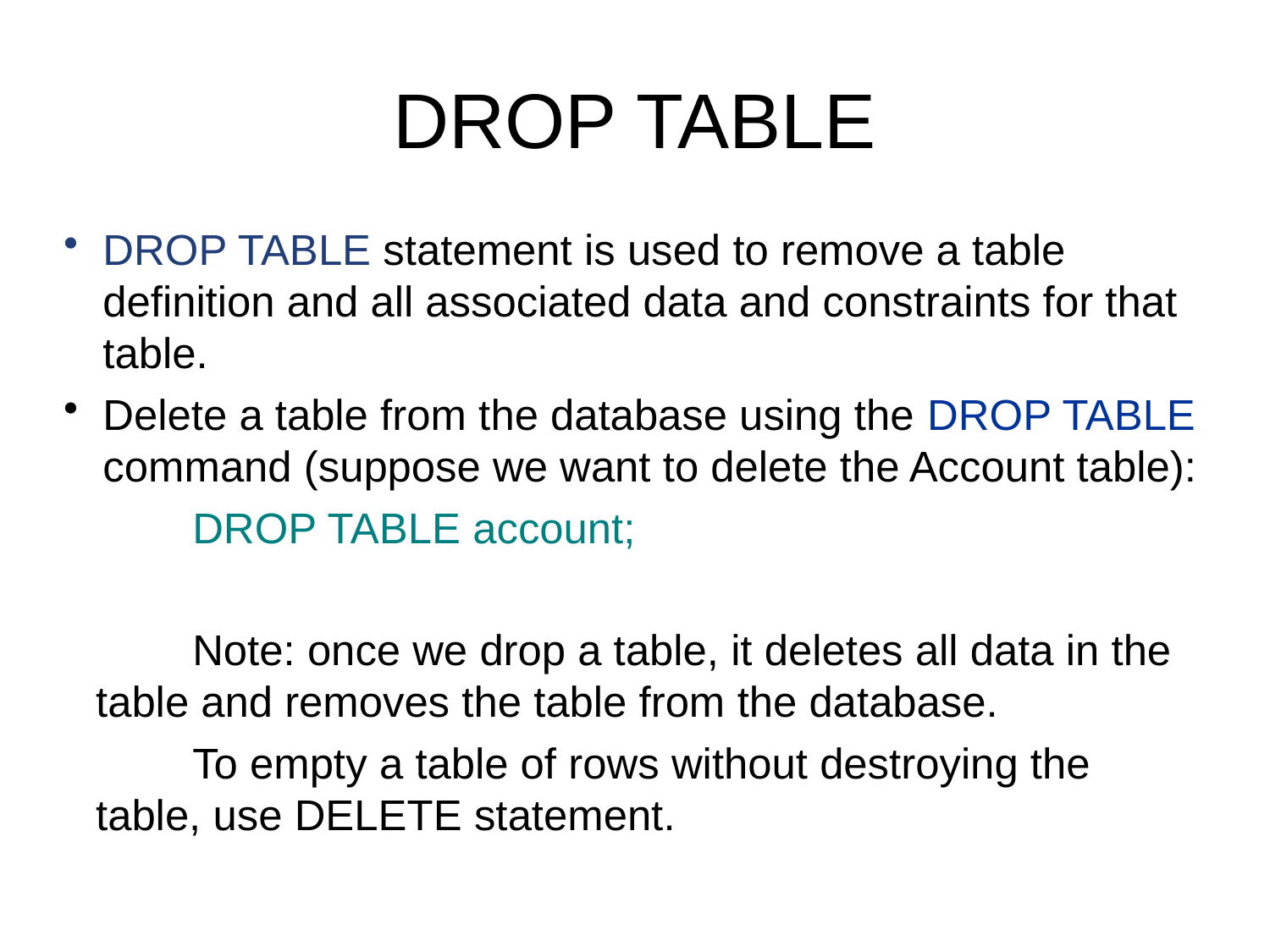

DROP TABLE
DROP TABLE statement is used to remove a table definition and all associated data and constraints for that table.
Delete a table from the database using the DROP TABLE command (suppose we want to delete the Account table):
DROP TABLE account;

Note: once we drop a table, it deletes all data in the table and removes the table from the database.
To empty a table of rows without destroying the table, use DELETE statement.